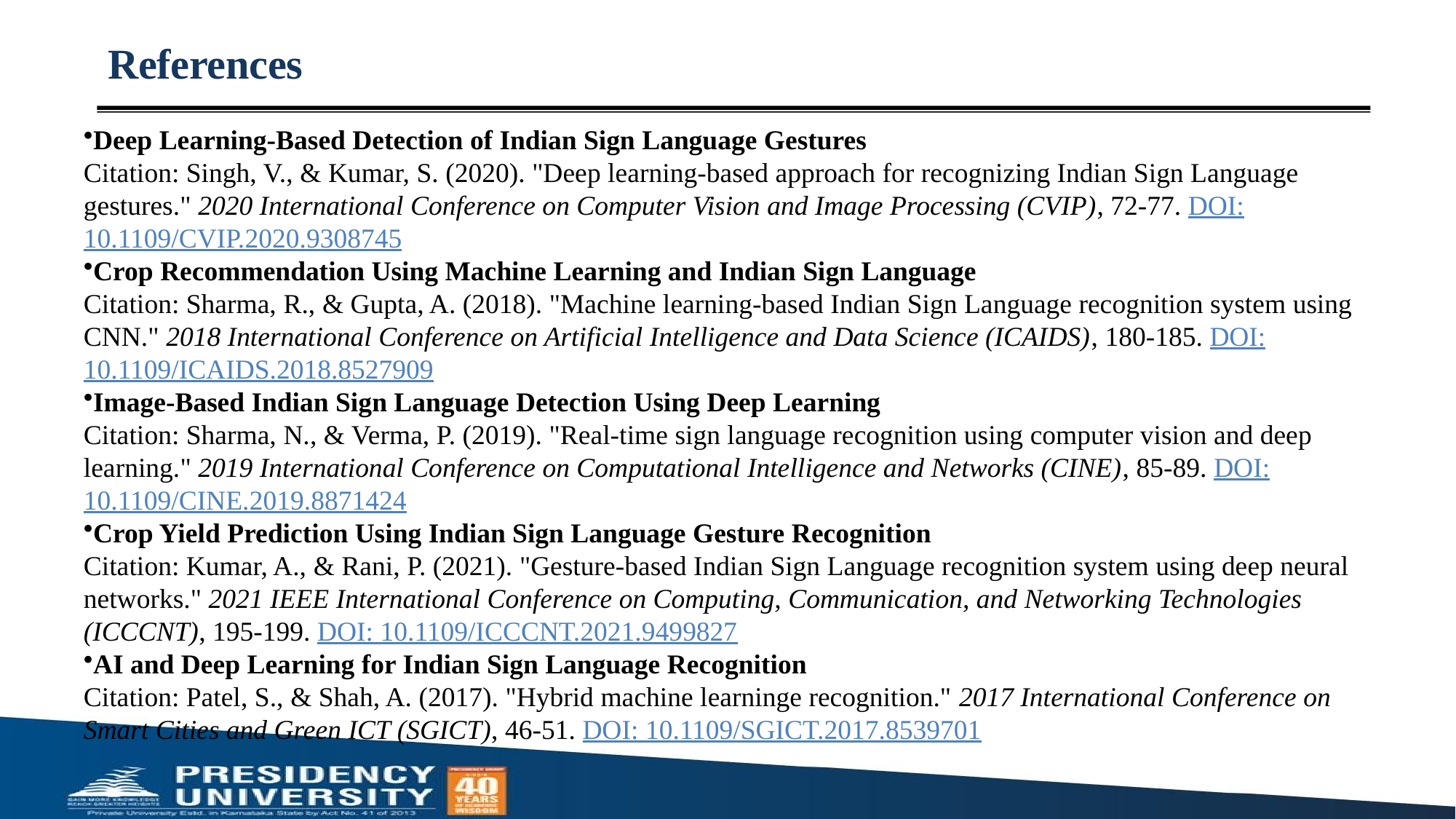

# References
Deep Learning-Based Detection of Indian Sign Language Gestures
Citation: Singh, V., & Kumar, S. (2020). "Deep learning-based approach for recognizing Indian Sign Language gestures." 2020 International Conference on Computer Vision and Image Processing (CVIP), 72-77. DOI: 10.1109/CVIP.2020.9308745
Crop Recommendation Using Machine Learning and Indian Sign Language
Citation: Sharma, R., & Gupta, A. (2018). "Machine learning-based Indian Sign Language recognition system using CNN." 2018 International Conference on Artificial Intelligence and Data Science (ICAIDS), 180-185. DOI: 10.1109/ICAIDS.2018.8527909
Image-Based Indian Sign Language Detection Using Deep Learning
Citation: Sharma, N., & Verma, P. (2019). "Real-time sign language recognition using computer vision and deep learning." 2019 International Conference on Computational Intelligence and Networks (CINE), 85-89. DOI: 10.1109/CINE.2019.8871424
Crop Yield Prediction Using Indian Sign Language Gesture Recognition
Citation: Kumar, A., & Rani, P. (2021). "Gesture-based Indian Sign Language recognition system using deep neural networks." 2021 IEEE International Conference on Computing, Communication, and Networking Technologies (ICCCNT), 195-199. DOI: 10.1109/ICCCNT.2021.9499827
AI and Deep Learning for Indian Sign Language Recognition
Citation: Patel, S., & Shah, A. (2017). "Hybrid machine learninge recognition." 2017 International Conference on Smart Cities and Green ICT (SGICT), 46-51. DOI: 10.1109/SGICT.2017.8539701